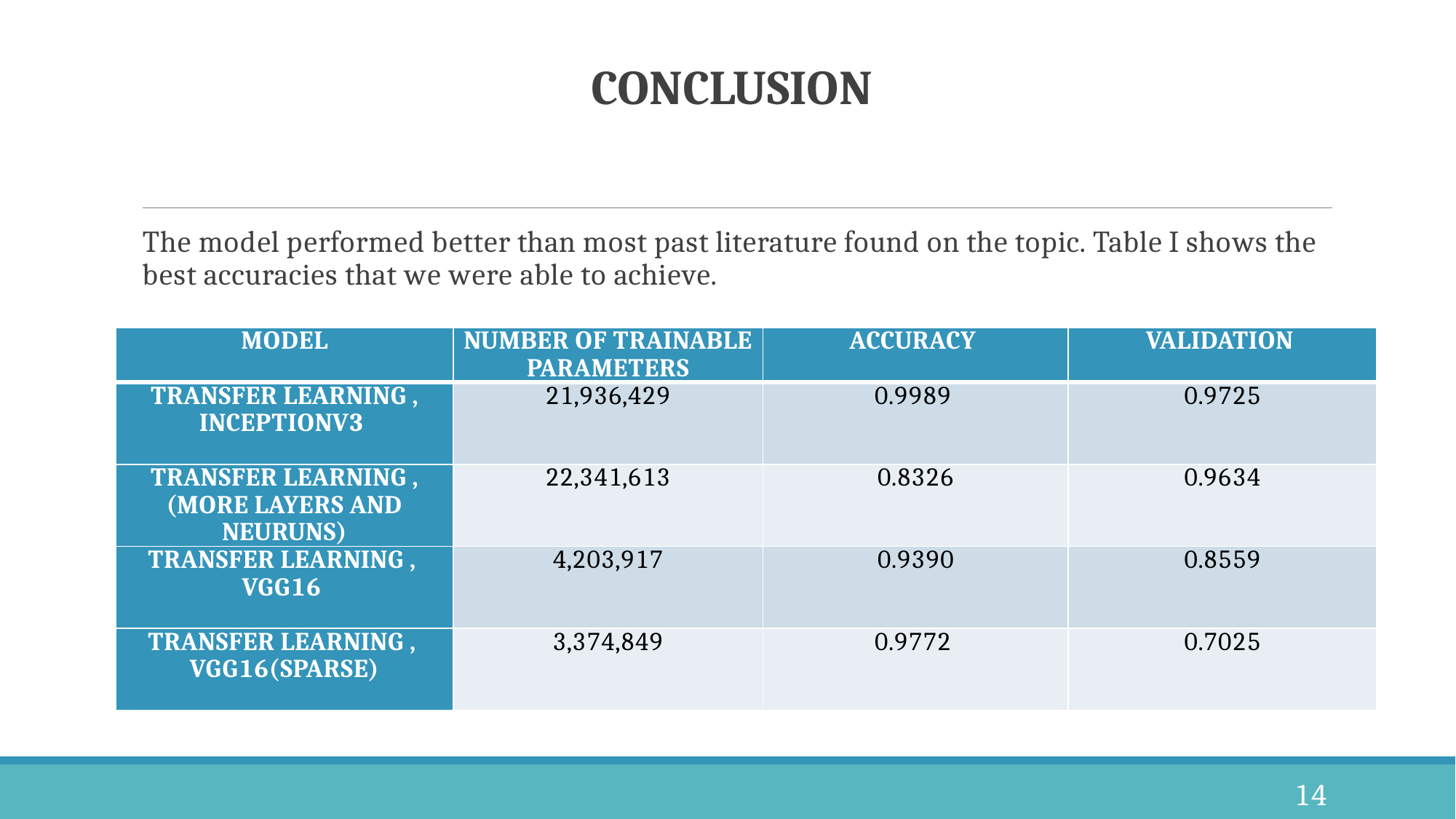

# Conclusion
The model performed better than most past literature found on the topic. Table I shows the best accuracies that we were able to achieve.

| Model | Number of Trainable Parameters | Accuracy | Validation |
| --- | --- | --- | --- |
| Transfer learning , InceptionV3 | 21,936,429 | 0.9989 | 0.9725 |
| Transfer learning , (More Layers and neuruns) | 22,341,613 | 0.8326 | 0.9634 |
| Transfer learning , VGG16 | 4,203,917 | 0.9390 | 0.8559 |
| Transfer learning , VGG16(Sparse) | 3,374,849 | 0.9772 | 0.7025 |
14